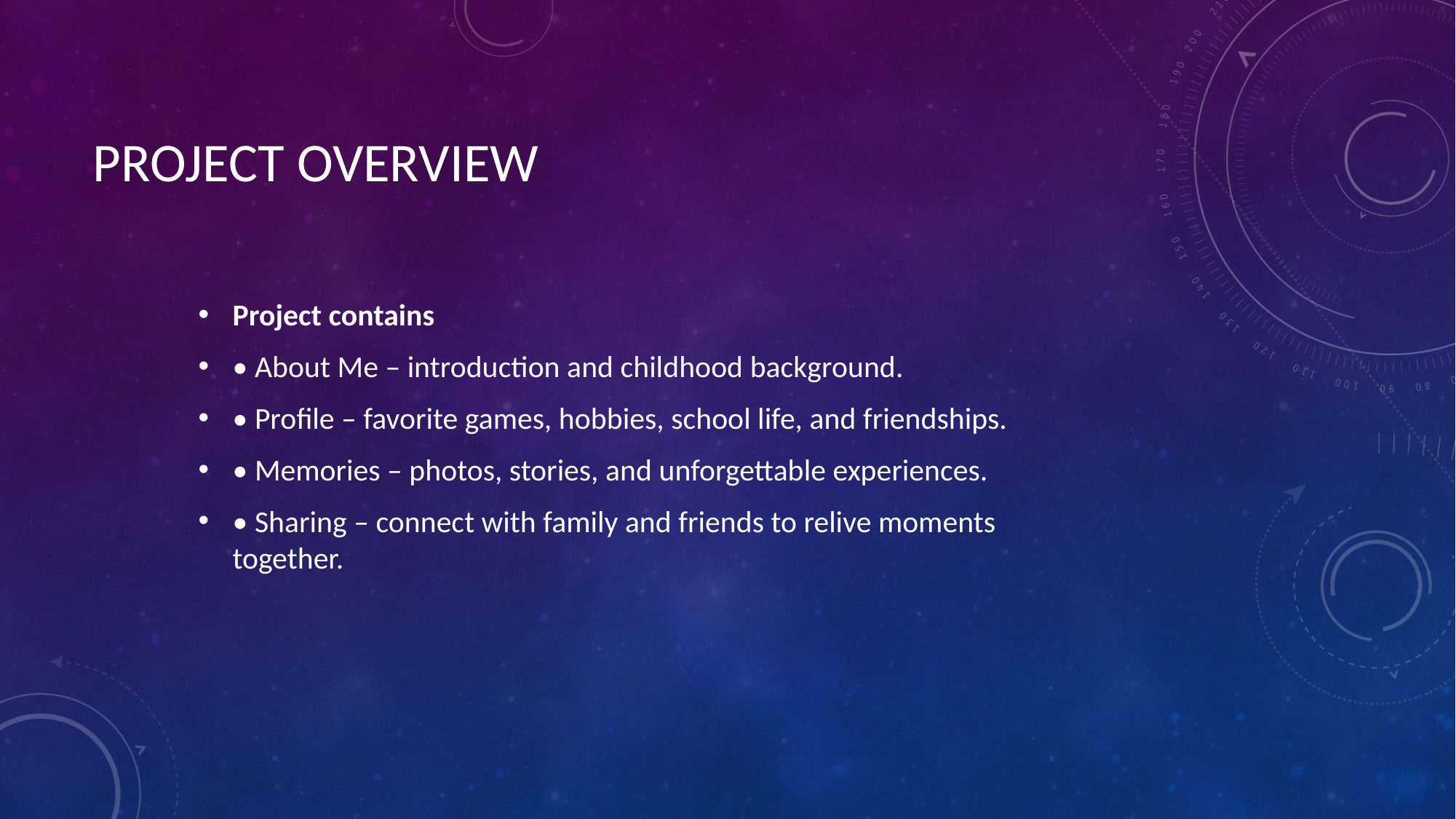

# Project overview

Project contains
• About Me – introduction and childhood background.
• Profile – favorite games, hobbies, school life, and friendships.
• Memories – photos, stories, and unforgettable experiences.
• Sharing – connect with family and friends to relive moments together.